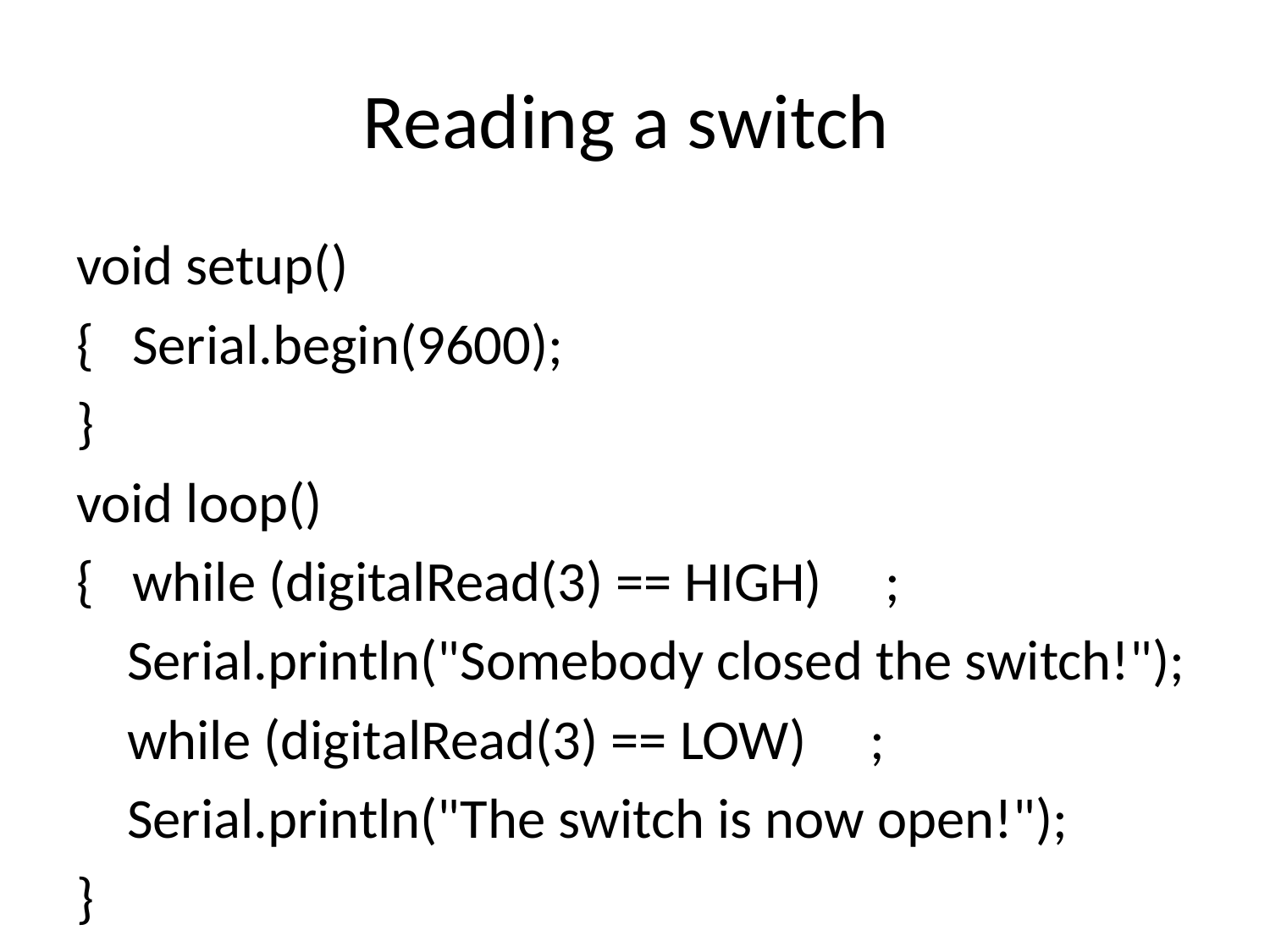

# Reading a switch
void setup()
{   Serial.begin(9600);
}
void loop()
{   while (digitalRead(3) == HIGH)     ;
    Serial.println("Somebody closed the switch!");
    while (digitalRead(3) == LOW)     ;
    Serial.println("The switch is now open!");
}